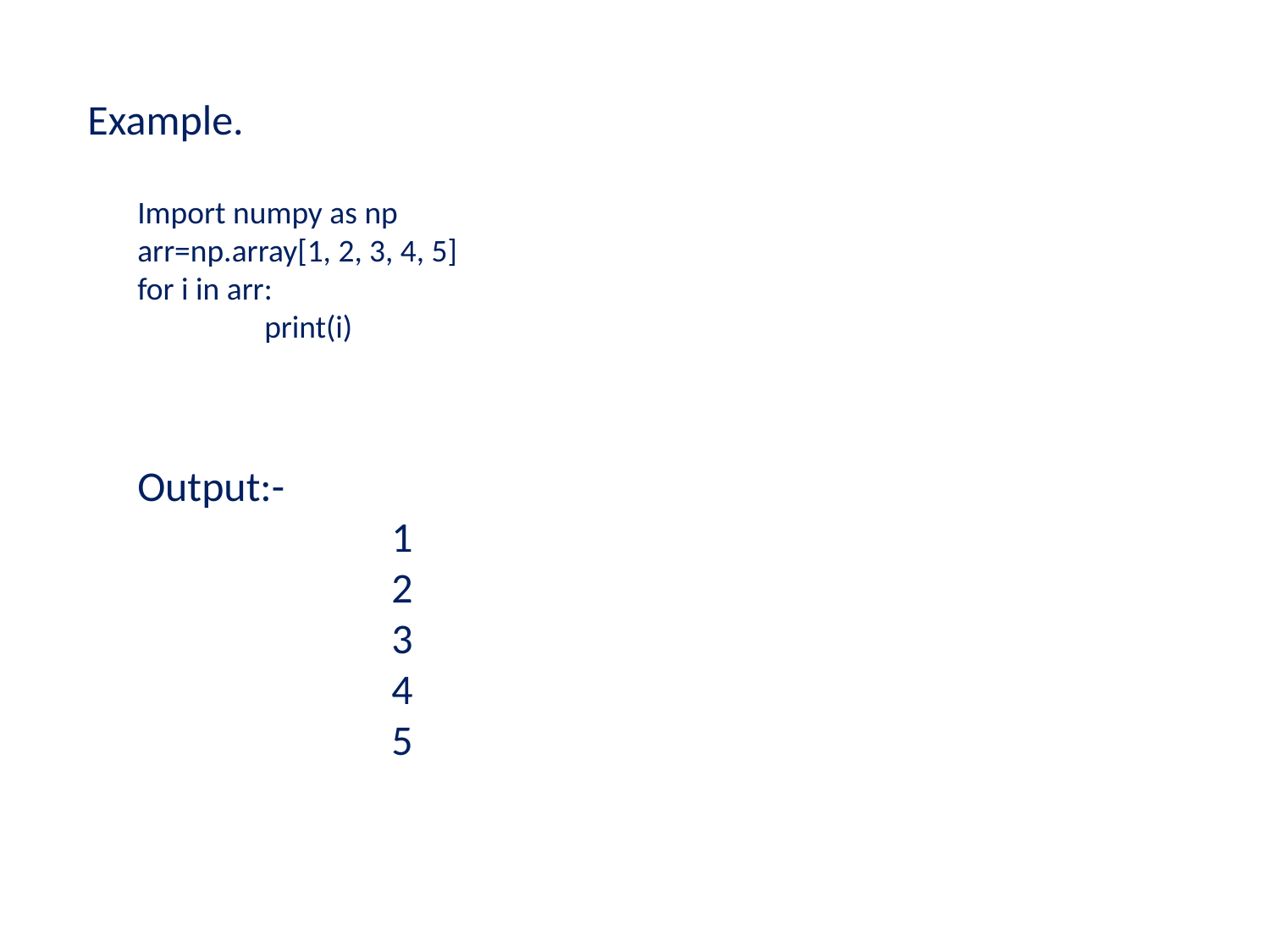

Example.
Import numpy as np
arr=np.array[1, 2, 3, 4, 5]
for i in arr:
	print(i)

Output:-
		1
		2
		3
		4
		5